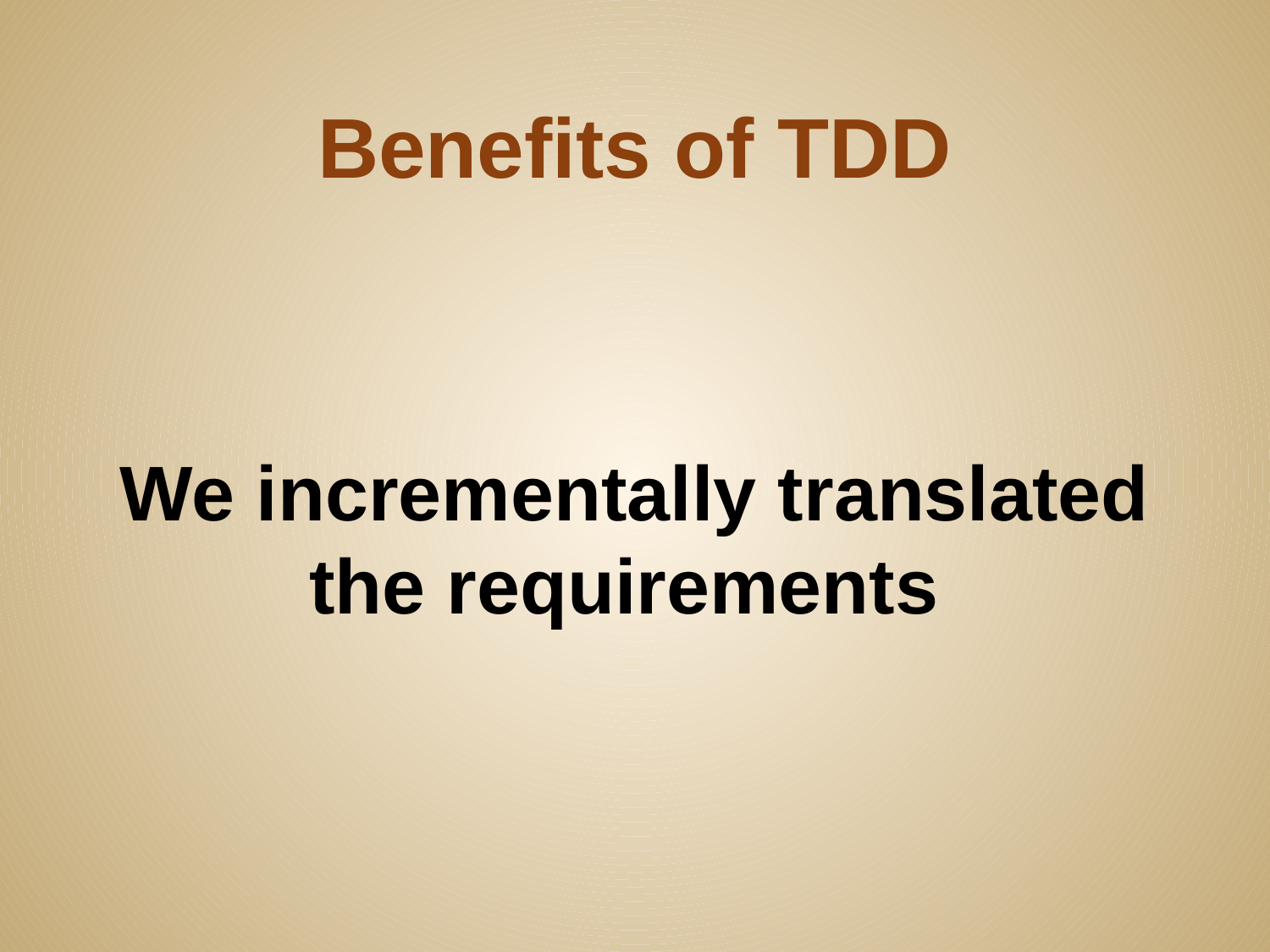

# Benefits of TDD
We incrementally translated the requirements